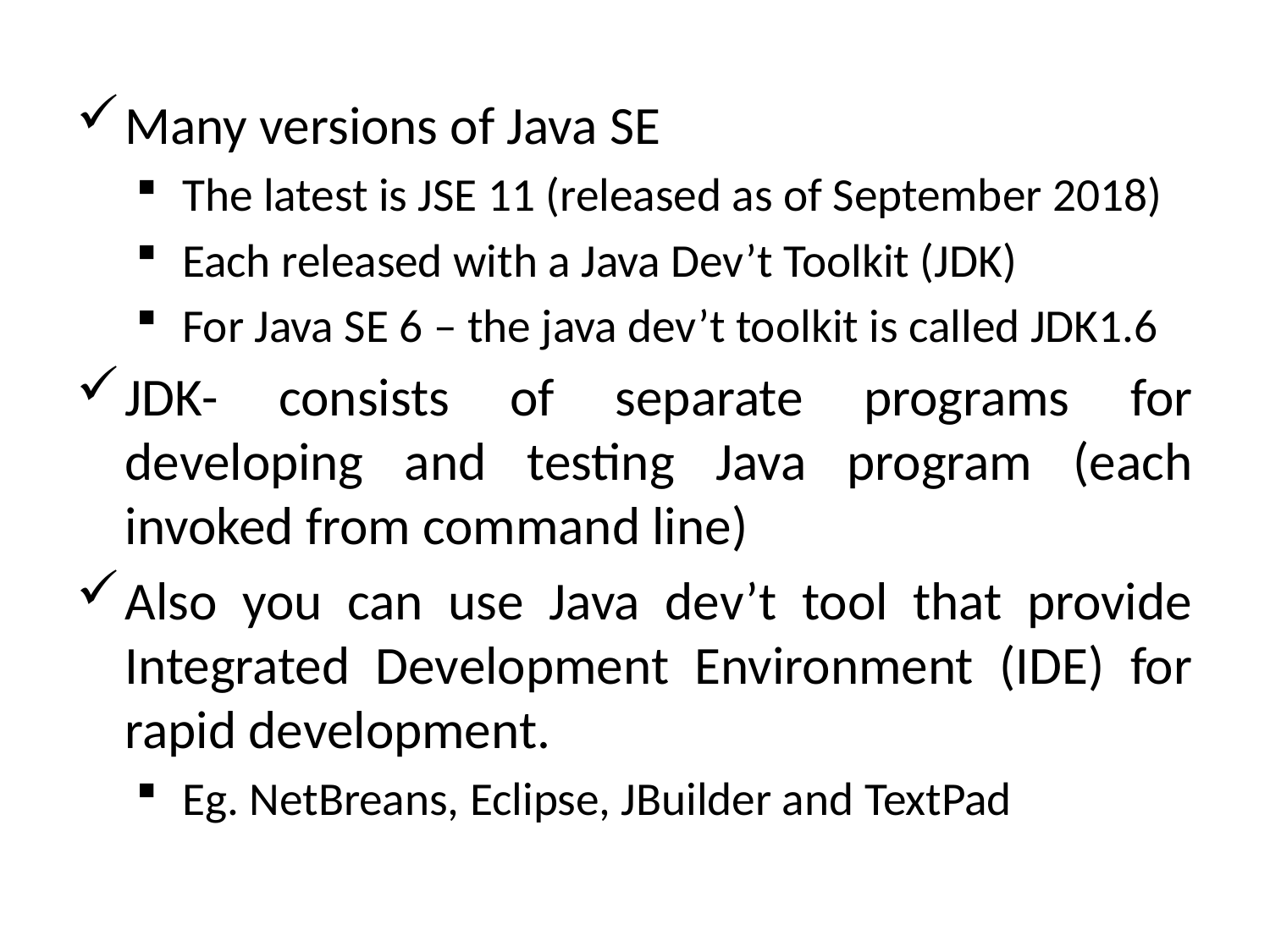

Many versions of Java SE
The latest is JSE 11 (released as of September 2018)
Each released with a Java Dev’t Toolkit (JDK)
For Java SE 6 – the java dev’t toolkit is called JDK1.6
JDK- consists of separate programs for developing and testing Java program (each invoked from command line)
Also you can use Java dev’t tool that provide Integrated Development Environment (IDE) for rapid development.
Eg. NetBreans, Eclipse, JBuilder and TextPad